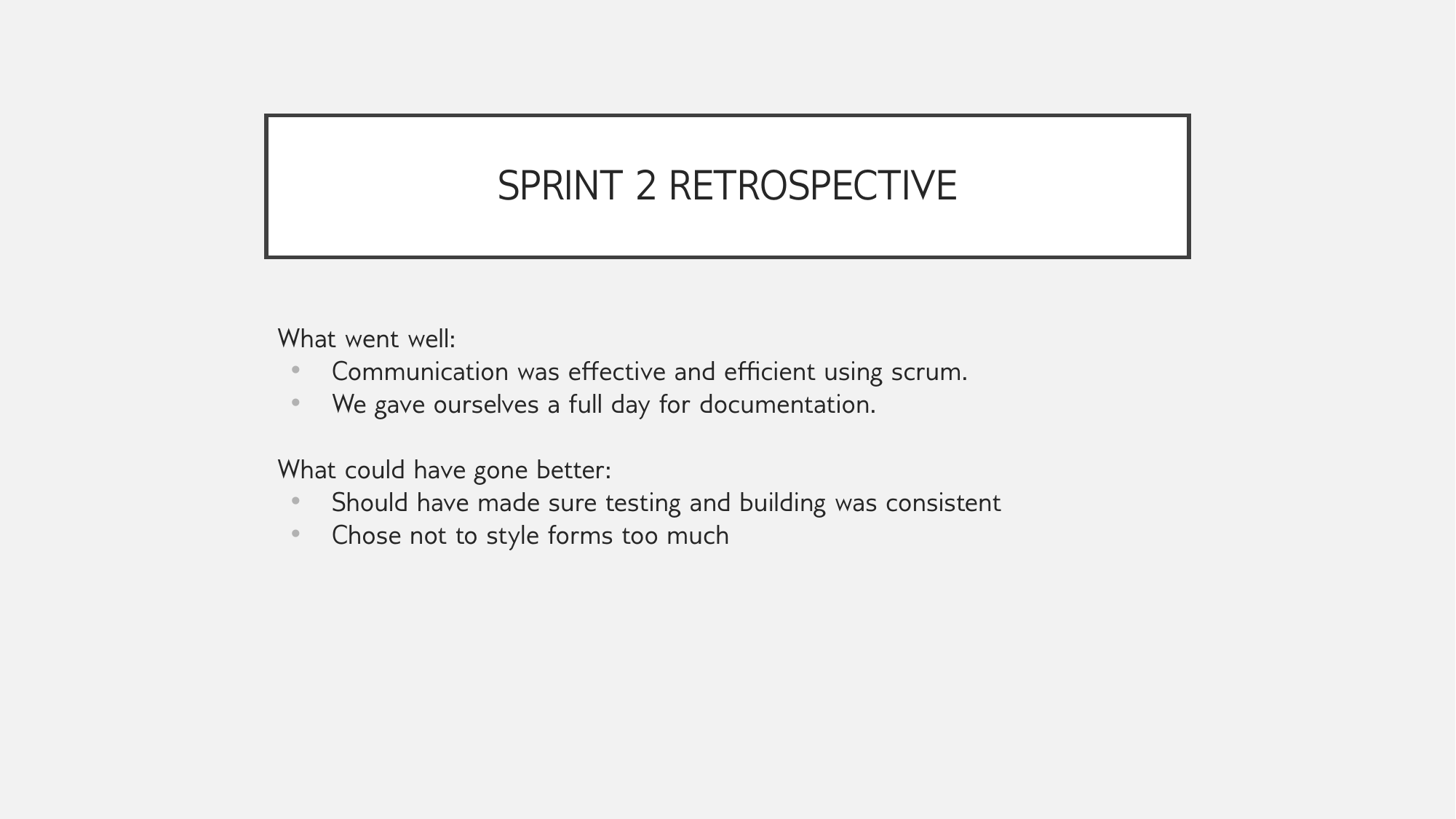

# SPRINT 2 RETROSPECTIVE
What went well:
Communication was effective and efficient using scrum.
We gave ourselves a full day for documentation.

What could have gone better:
Should have made sure testing and building was consistent
Chose not to style forms too much